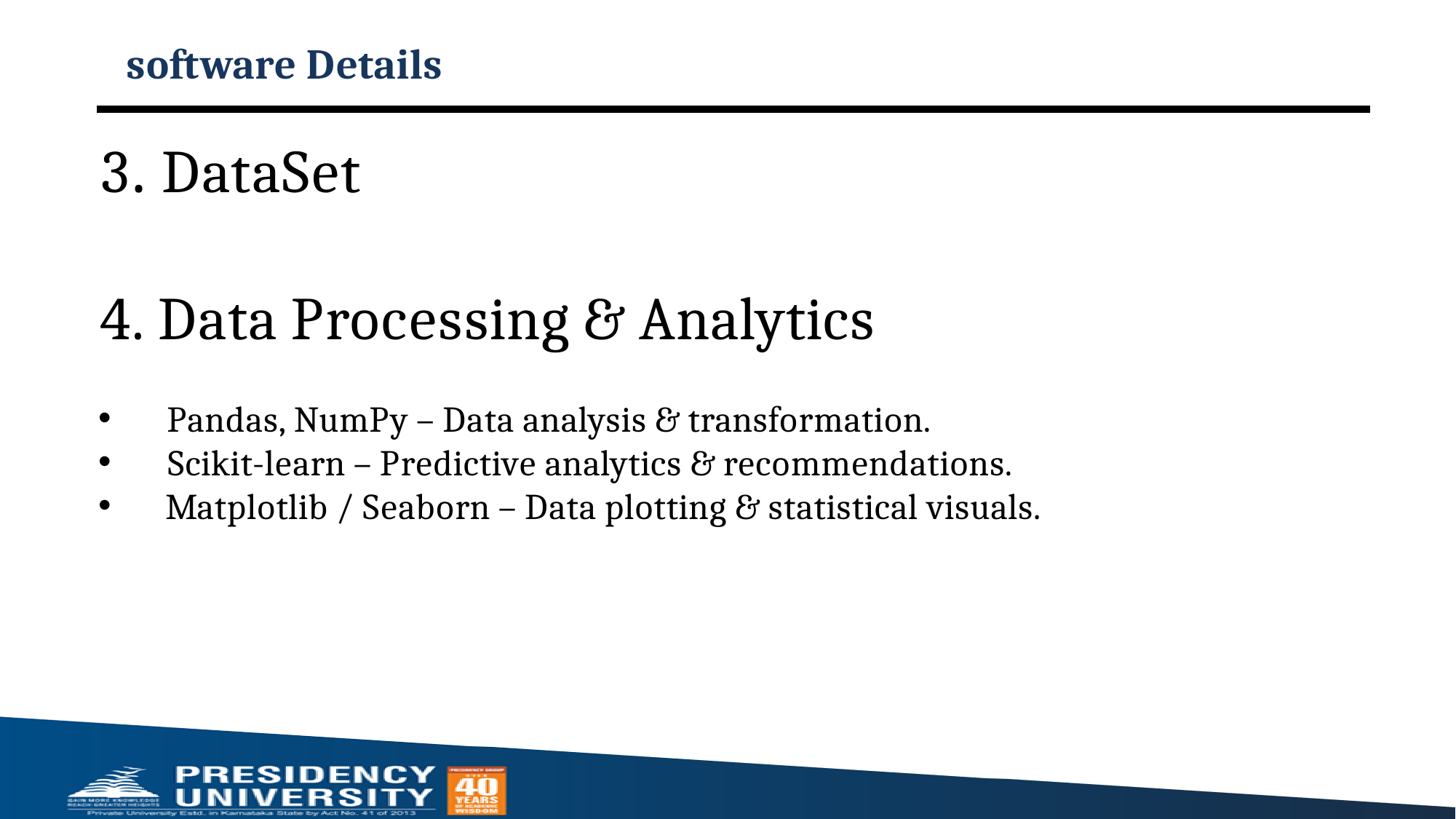

# software Details
3. DataSet

4. Data Processing & Analytics

Pandas, NumPy – Data analysis & transformation.
Scikit-learn – Predictive analytics & recommendations.
Matplotlib / Seaborn – Data plotting & statistical visuals.